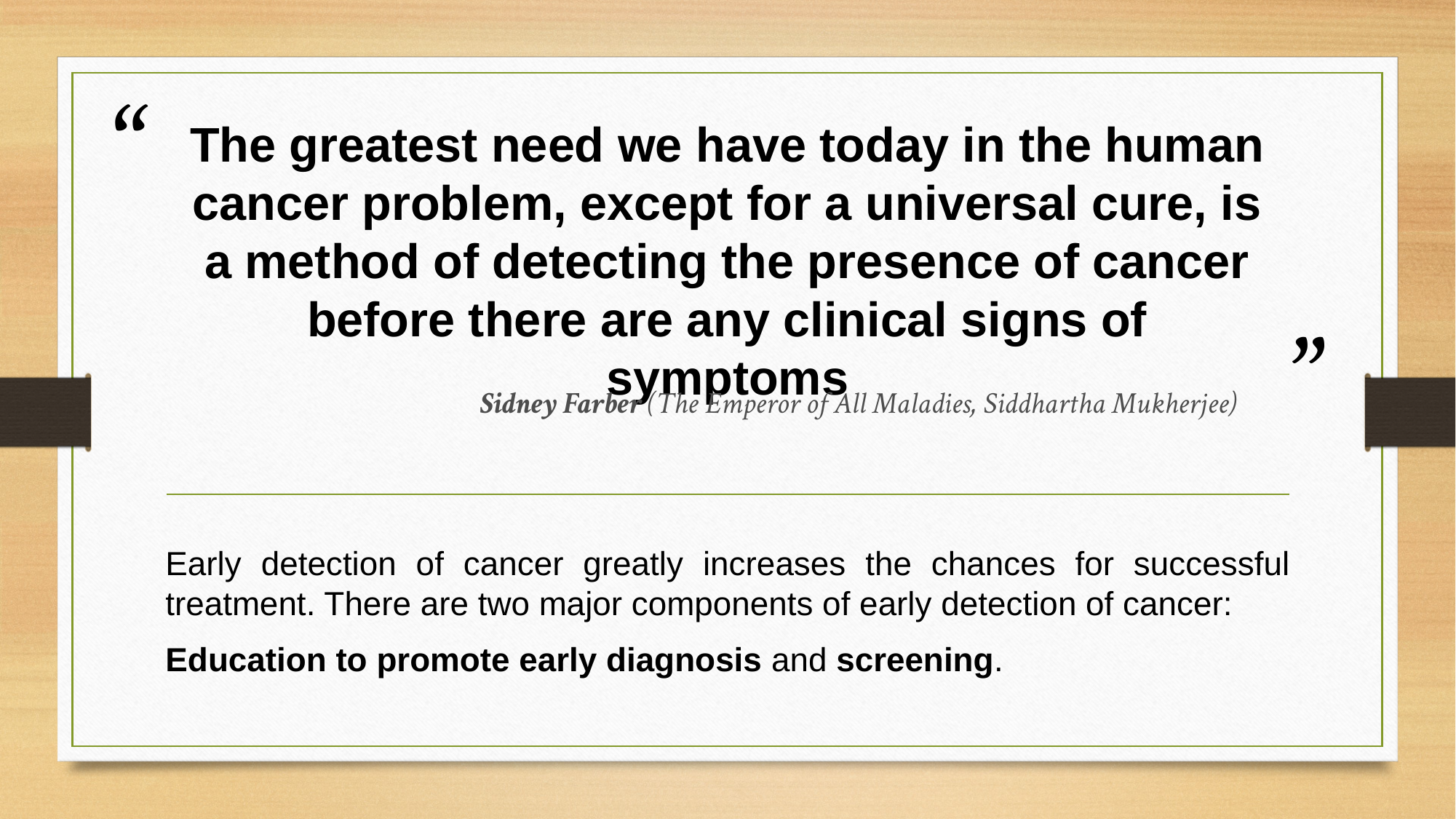

# The greatest need we have today in the human cancer problem, except for a universal cure, is a method of detecting the presence of cancer before there are any clinical signs of symptoms
Sidney Farber (The Emperor of All Maladies, Siddhartha Mukherjee)

Early detection of cancer greatly increases the chances for successful treatment. There are two major components of early detection of cancer:
Education to promote early diagnosis and screening.